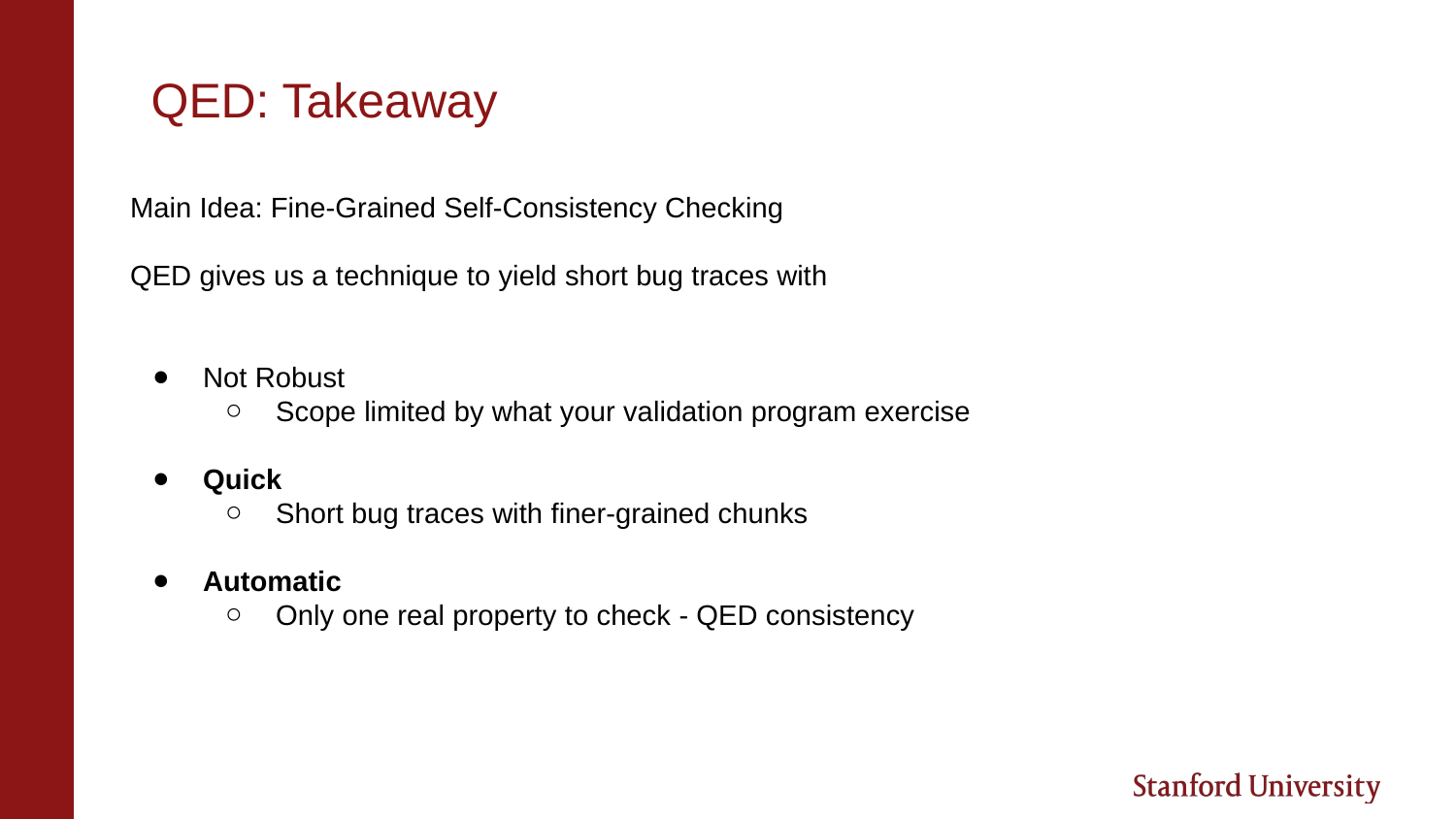

# QED: Takeaway
Main Idea: Fine-Grained Self-Consistency Checking

QED gives us a technique to yield short bug traces with

Not Robust
Scope limited by what your validation program exercise
Quick
Short bug traces with finer-grained chunks
Automatic
Only one real property to check - QED consistency